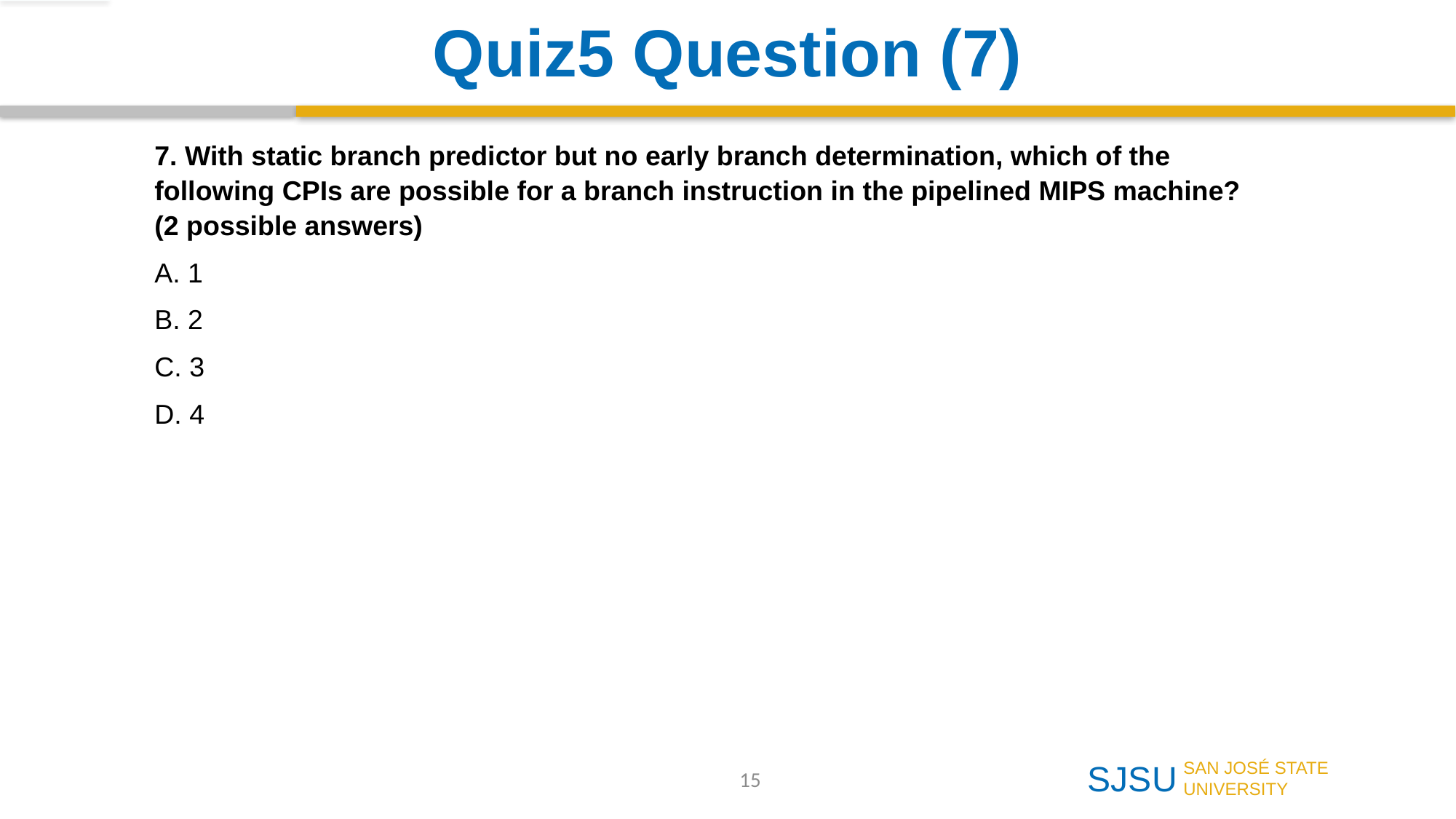

# Quiz5 Question (7)
7. With static branch predictor but no early branch determination, which of the following CPIs are possible for a branch instruction in the pipelined MIPS machine? (2 possible answers)
A. 1
B. 2
C. 3
D. 4
15